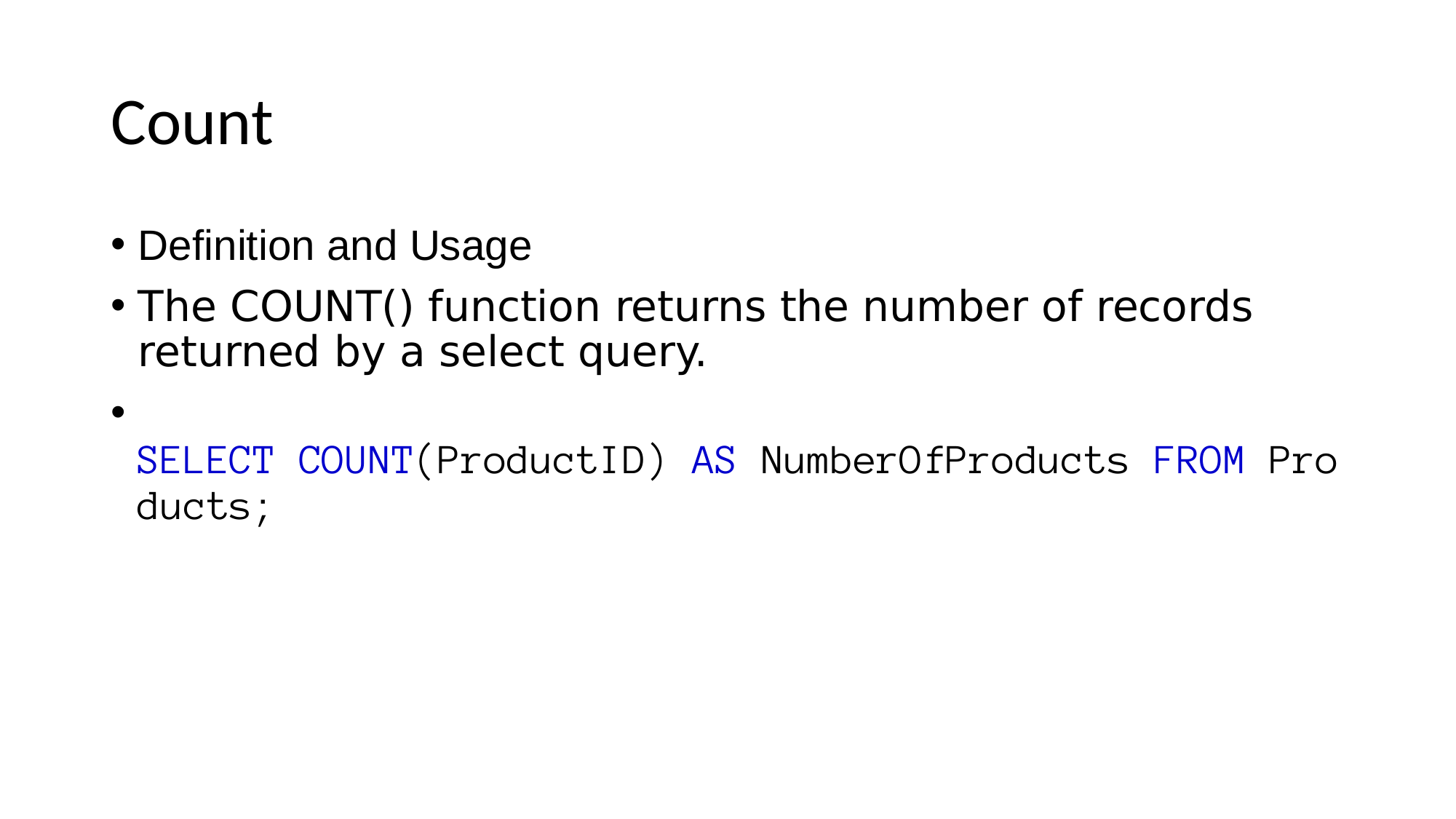

# Count
Definition and Usage
The COUNT() function returns the number of records returned by a select query.
SELECT COUNT(ProductID) AS NumberOfProducts FROM Products;
Try it Yourself